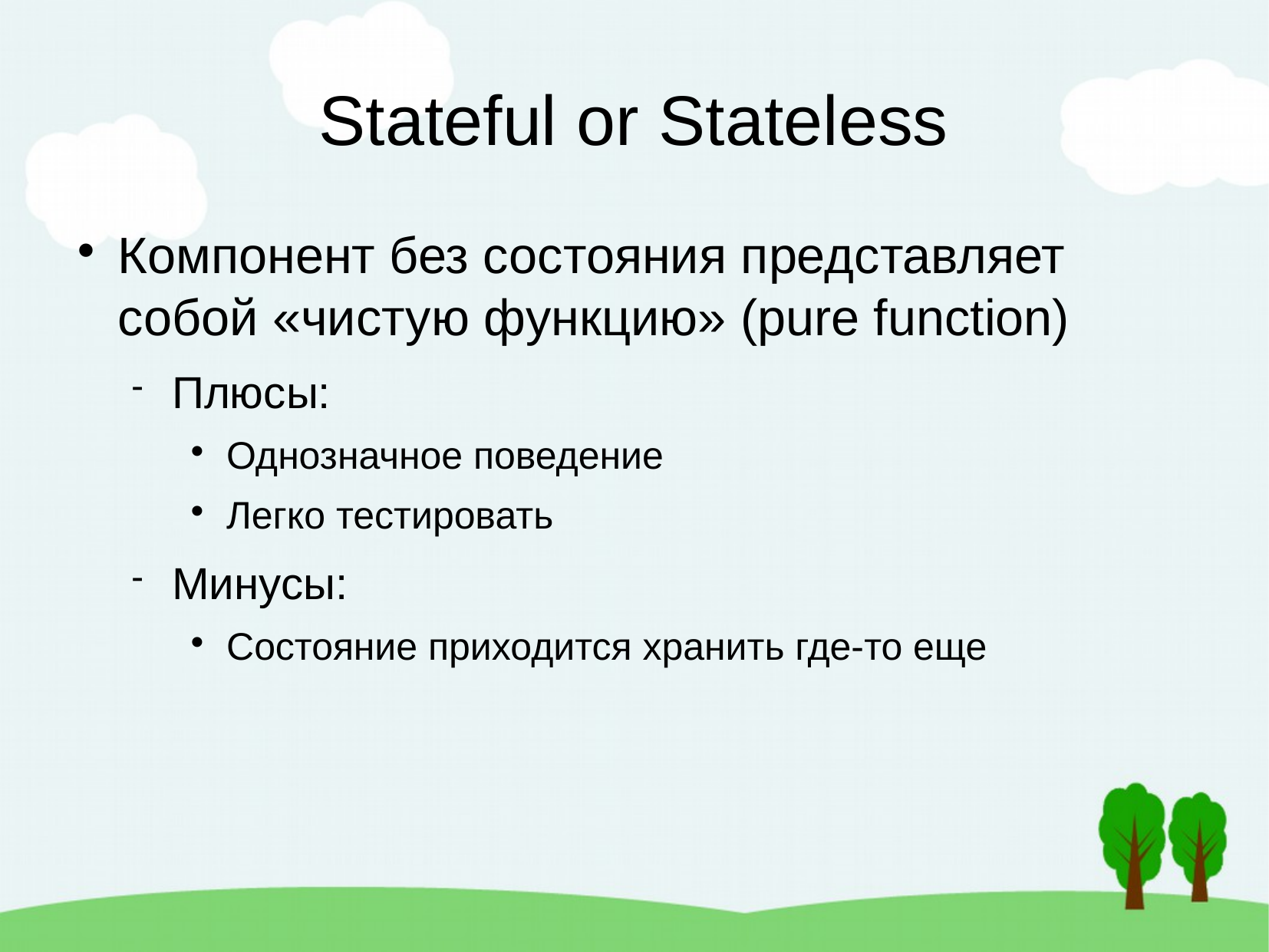

Stateful or Stateless
Компонент без состояния представляет собой «чистую функцию» (pure function)
Плюсы:
Однозначное поведение
Легко тестировать
Минусы:
Состояние приходится хранить где-то еще